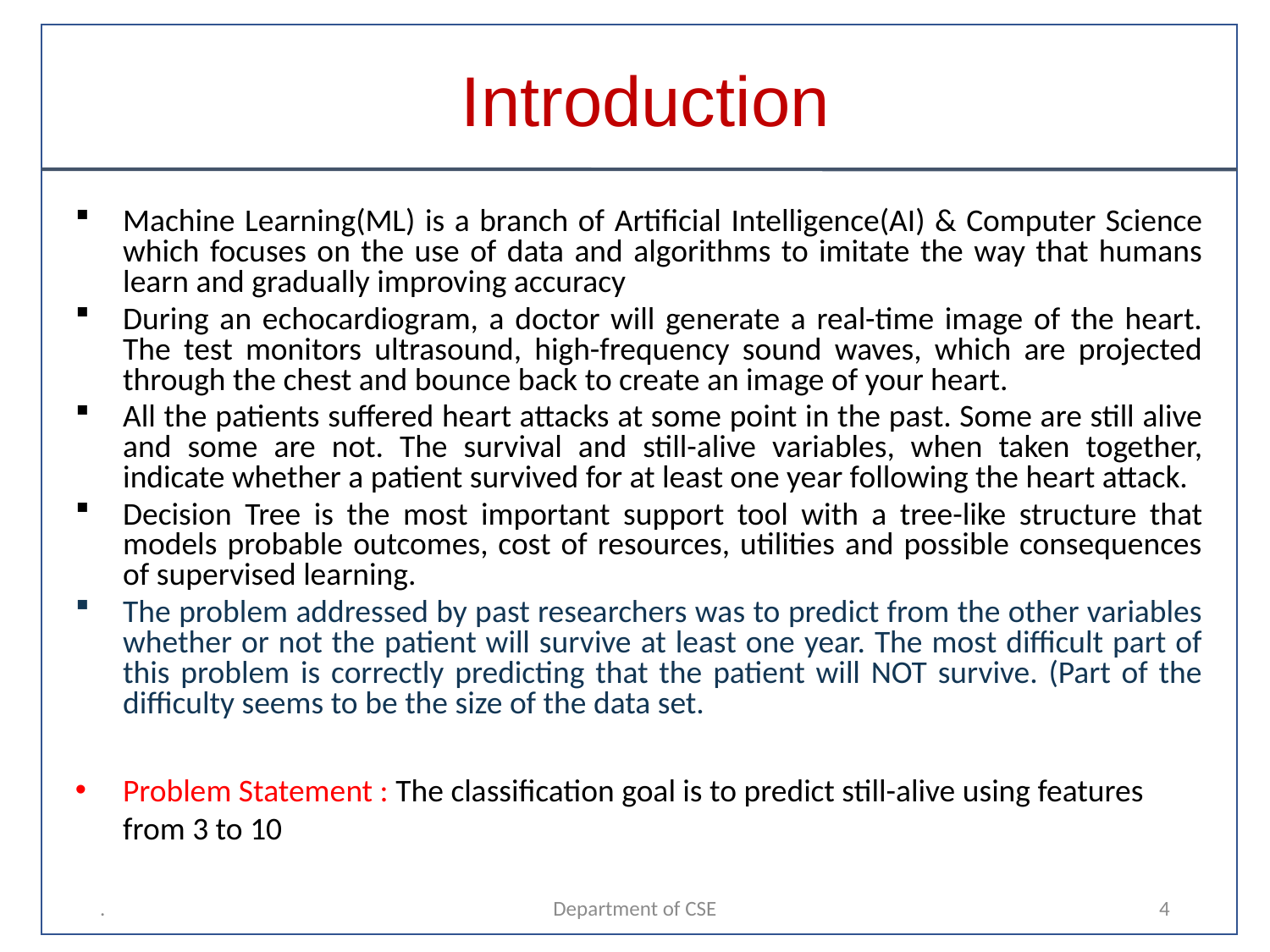

Introduction
Machine Learning(ML) is a branch of Artificial Intelligence(AI) & Computer Science which focuses on the use of data and algorithms to imitate the way that humans learn and gradually improving accuracy
During an echocardiogram, a doctor will generate a real-time image of the heart. The test monitors ultrasound, high-frequency sound waves, which are projected through the chest and bounce back to create an image of your heart.
All the patients suffered heart attacks at some point in the past. Some are still alive and some are not. The survival and still-alive variables, when taken together, indicate whether a patient survived for at least one year following the heart attack.
Decision Tree is the most important support tool with a tree-like structure that models probable outcomes, cost of resources, utilities and possible consequences of supervised learning.
The problem addressed by past researchers was to predict from the other variables whether or not the patient will survive at least one year. The most difficult part of this problem is correctly predicting that the patient will NOT survive. (Part of the difficulty seems to be the size of the data set.

Problem Statement : The classification goal is to predict still-alive using features from 3 to 10

.
Department of CSE
4